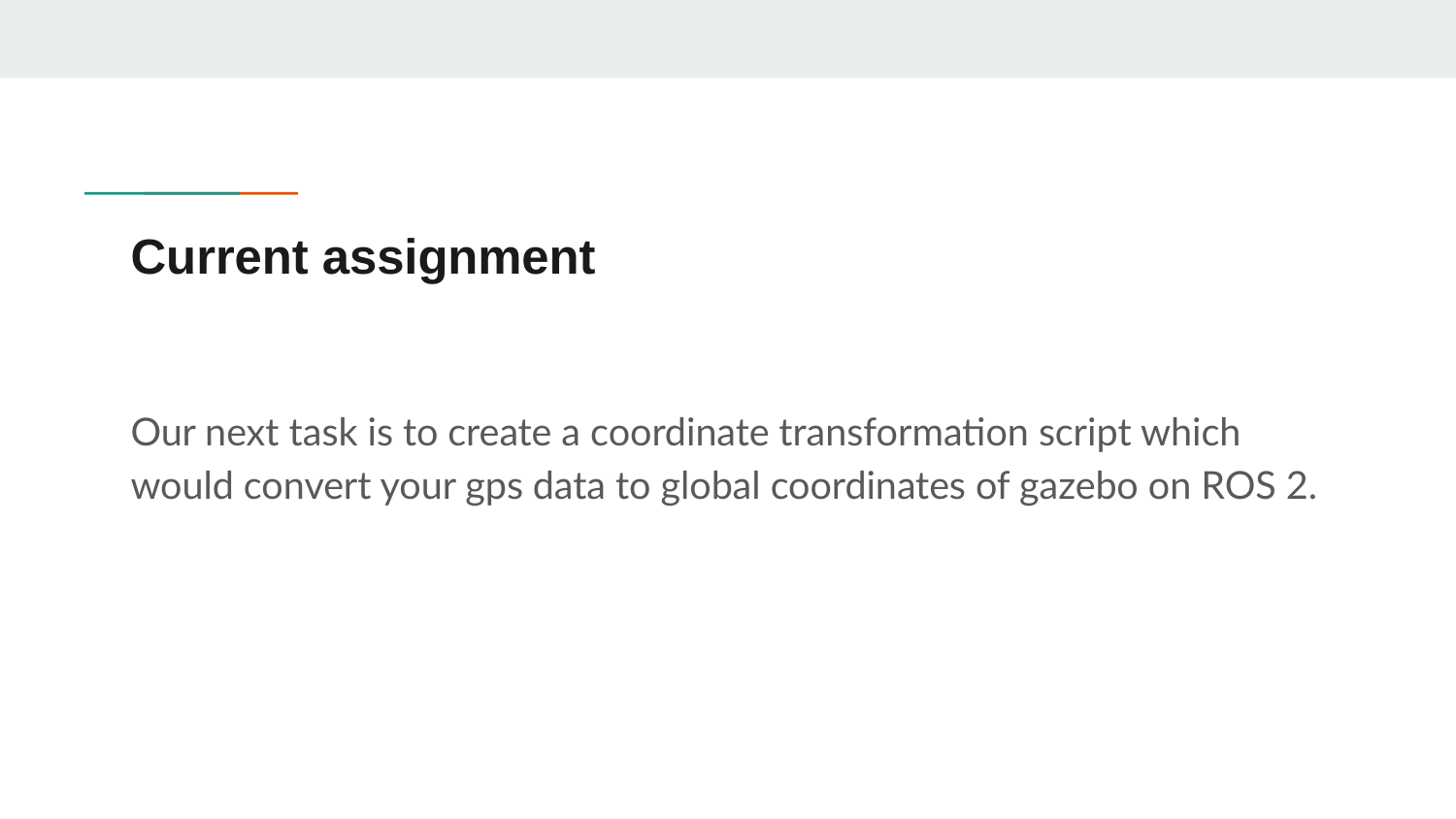

# Current assignment

Our next task is to create a coordinate transformation script which would convert your gps data to global coordinates of gazebo on ROS 2.